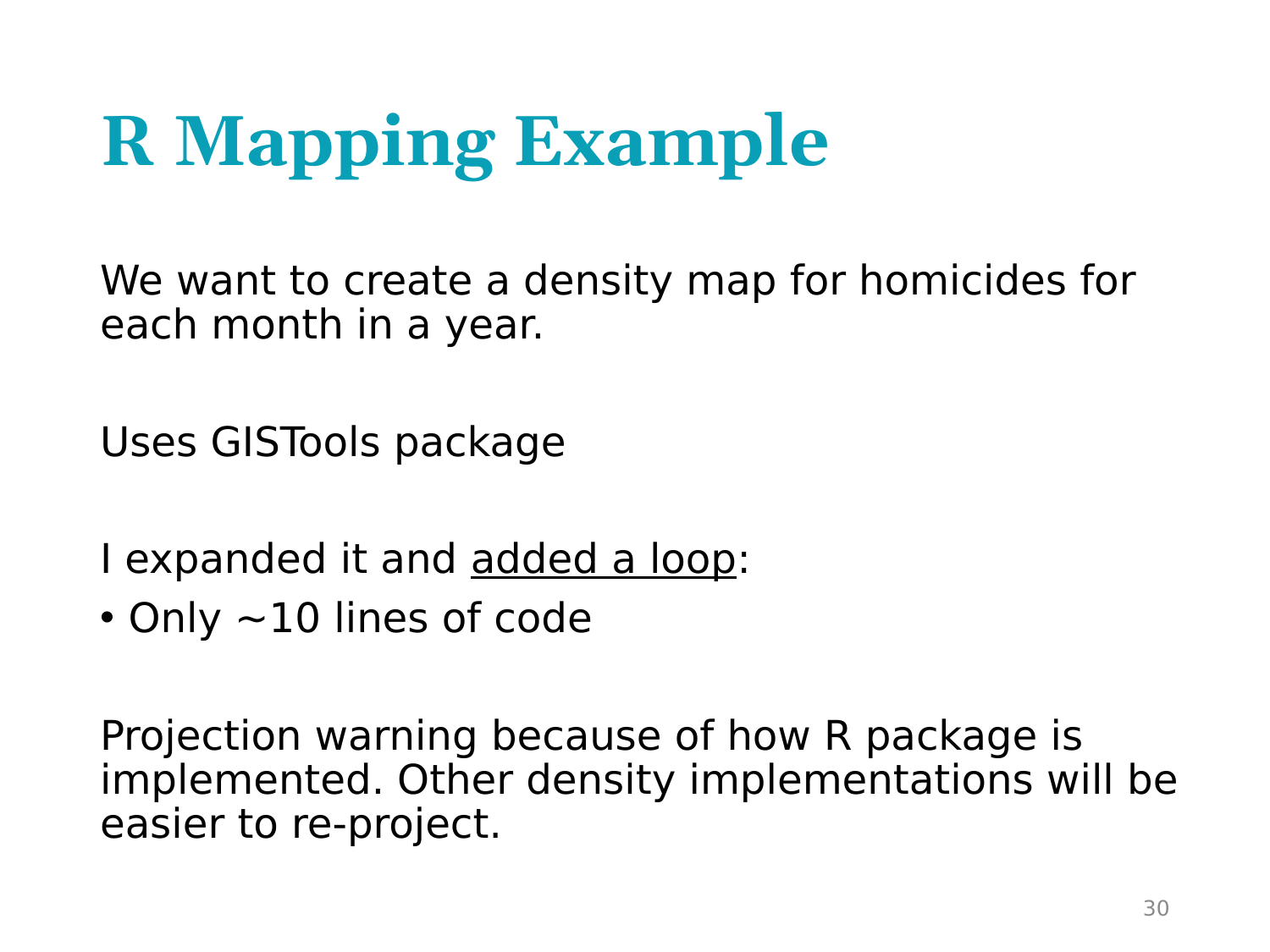

# R Mapping Example
We want to create a density map for homicides for each month in a year.

Uses GISTools package

I expanded it and added a loop:
Only ~10 lines of code

Projection warning because of how R package is implemented. Other density implementations will be easier to re-project.

30